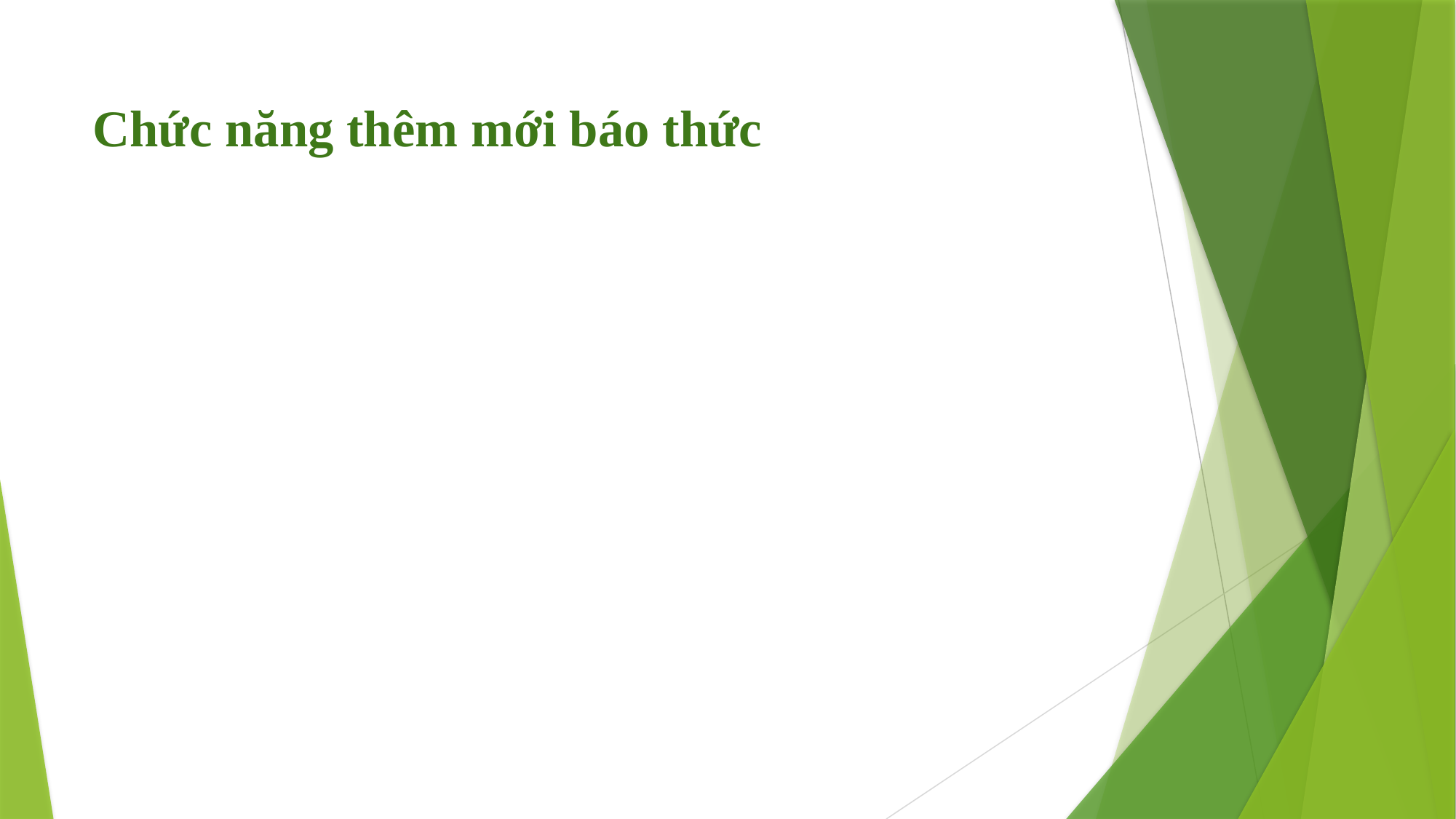

# Chức năng thêm mới báo thức